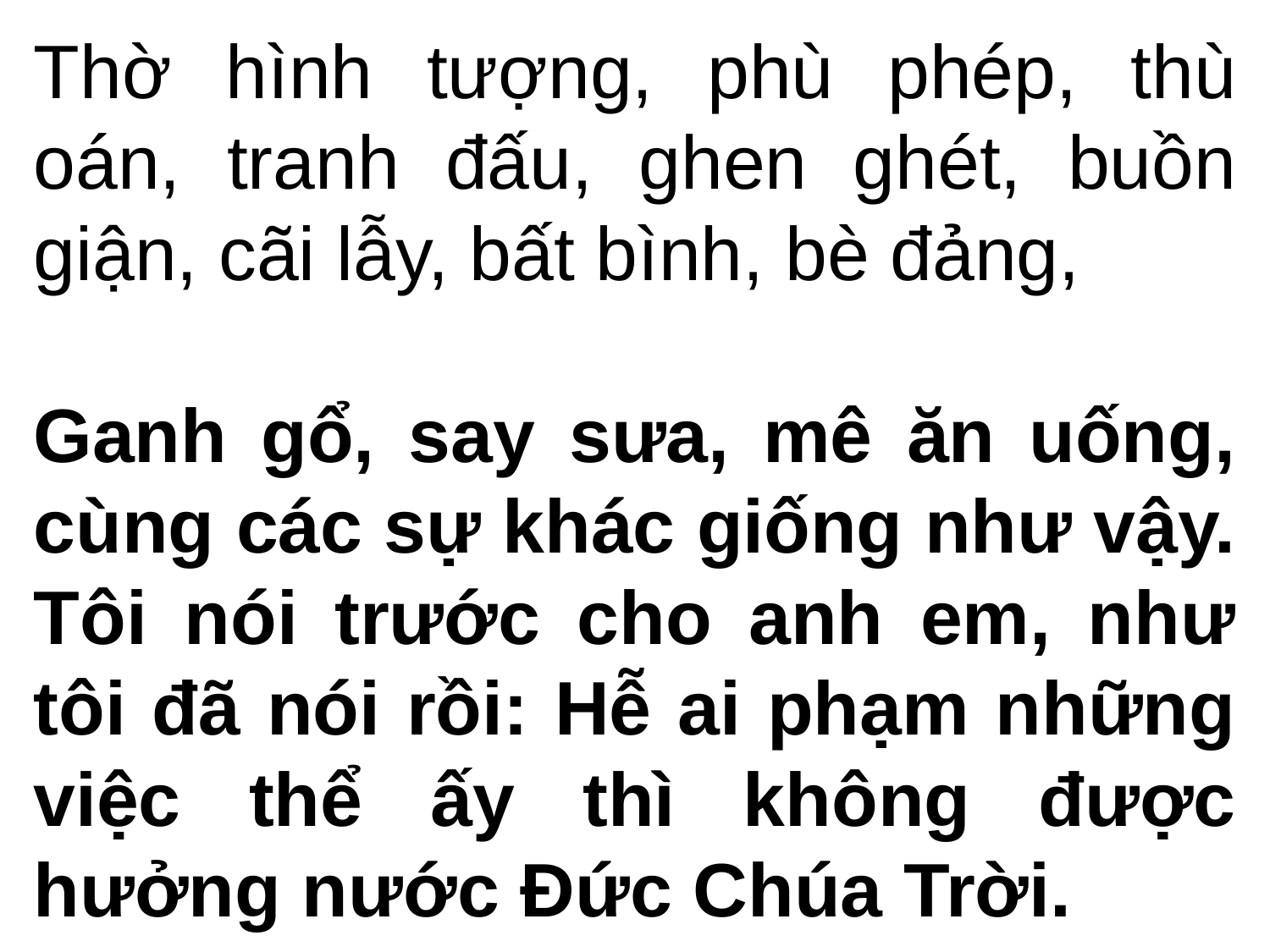

Thờ hình tượng, phù phép, thù oán, tranh đấu, ghen ghét, buồn giận, cãi lẫy, bất bình, bè đảng,

Ganh gổ, say sưa, mê ăn uống, cùng các sự khác giống như vậy. Tôi nói trước cho anh em, như tôi đã nói rồi: Hễ ai phạm những việc thể ấy thì không được hưởng nước Đức Chúa Trời.